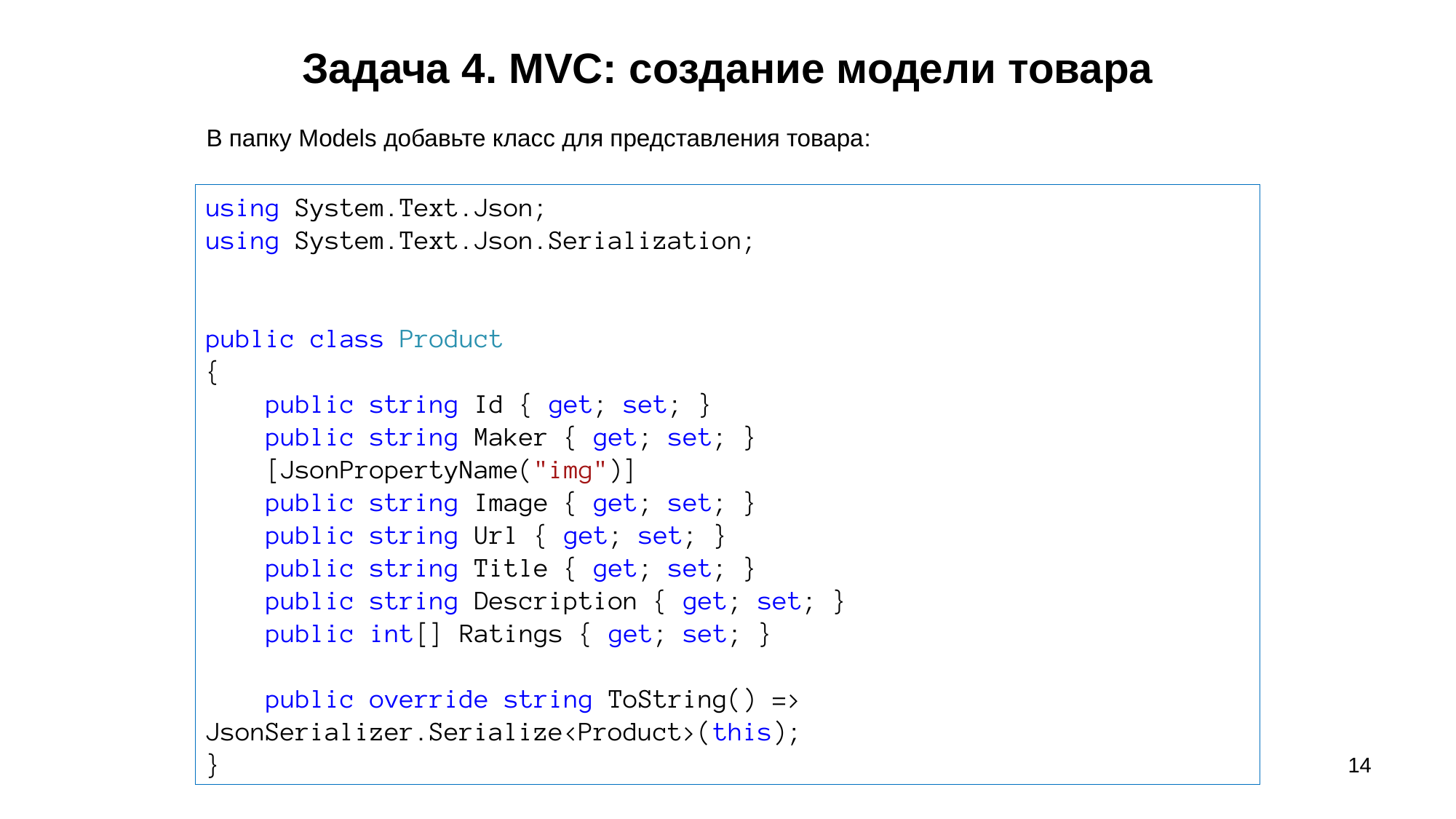

# Задача 4. MVC: создание модели товара
В папку Models добавьте класс для представления товара:
using System.Text.Json;
using System.Text.Json.Serialization;

public class Product
{
    public string Id { get; set; }
    public string Maker { get; set; }
    [JsonPropertyName("img")]
    public string Image { get; set; }
    public string Url { get; set; }
    public string Title { get; set; }
    public string Description { get; set; }
    public int[] Ratings { get; set; }

    public override string ToString() => 	JsonSerializer.Serialize<Product>(this);
}
14